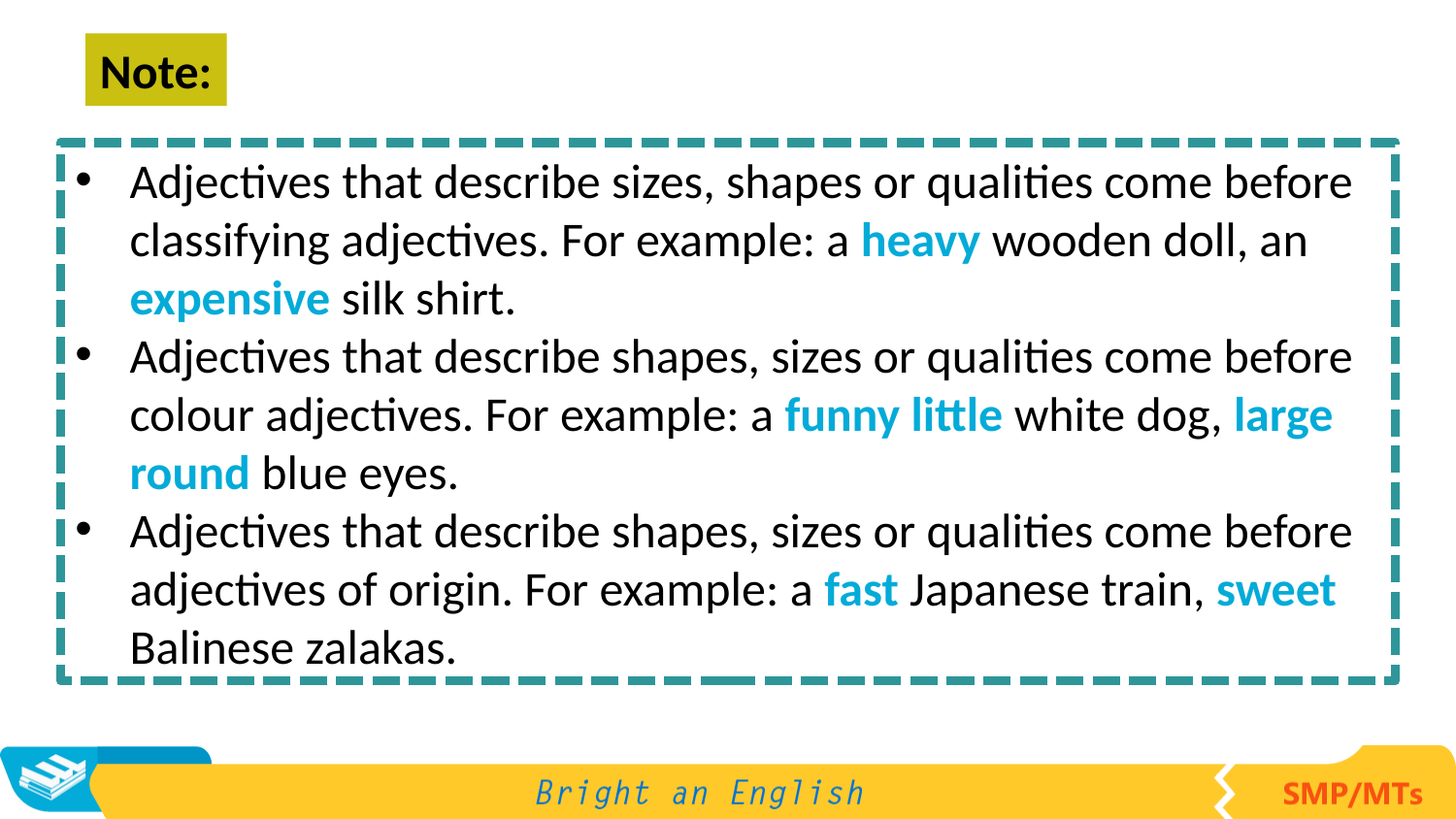

Note:
Adjectives that describe sizes, shapes or qualities come before classifying adjectives. For example: a heavy wooden doll, an expensive silk shirt.
Adjectives that describe shapes, sizes or qualities come before colour adjectives. For example: a funny little white dog, large round blue eyes.
Adjectives that describe shapes, sizes or qualities come before adjectives of origin. For example: a fast Japanese train, sweet Balinese zalakas.